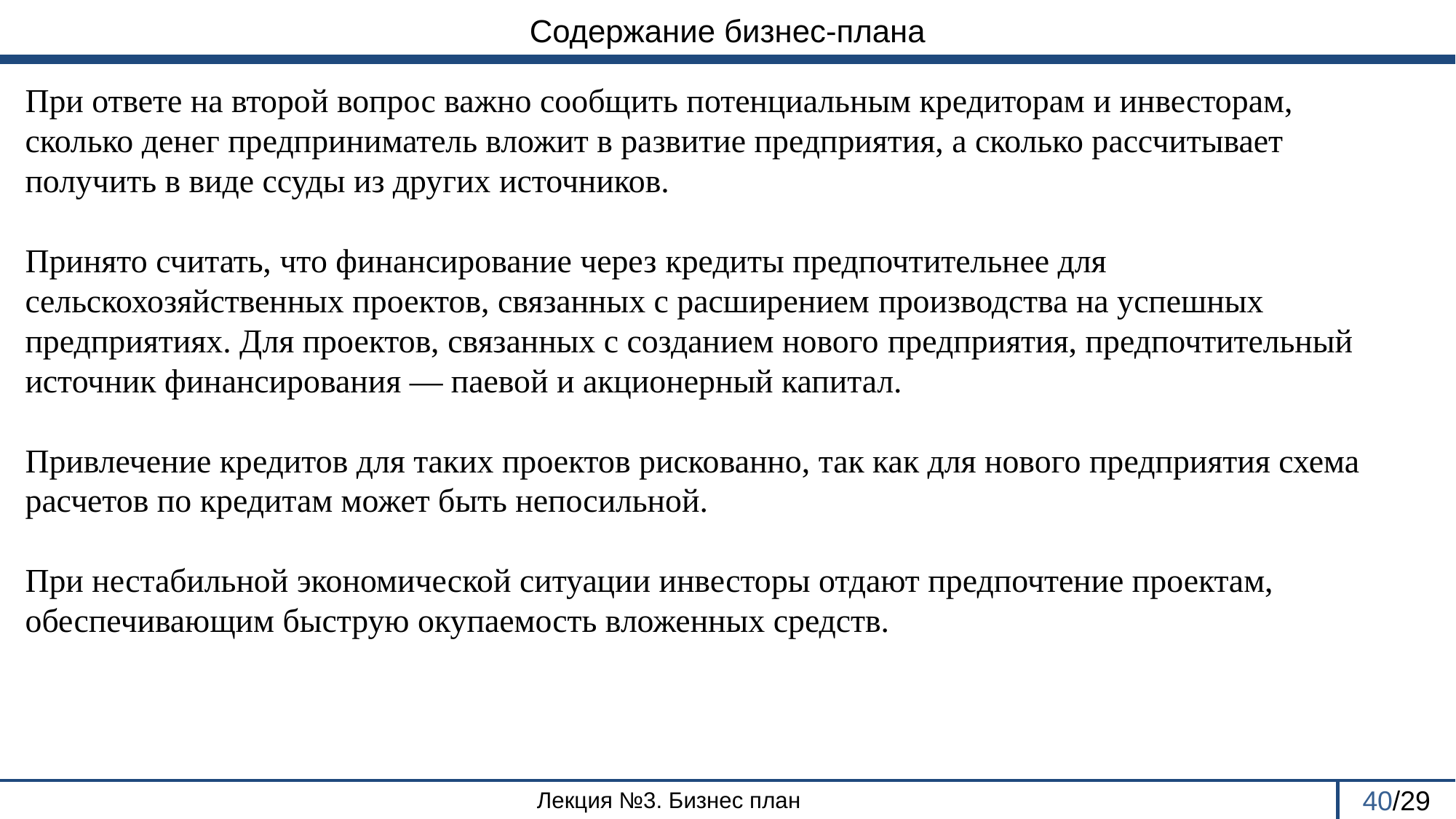

Содержание бизнес-плана
# При ответе на второй вопрос важно сообщить потенциальным кредиторам и инвесторам, сколько денег предприниматель вложит в развитие предприятия, а сколько рассчитывает получить в виде ссуды из других источников. Принято считать, что финансирование через кредиты предпочтительнее для сельскохозяйственных проектов, связанных с расширением производства на успешных предприятиях. Для проектов, связанных с созданием нового предприятия, предпочтительный источник финансирования — паевой и акционерный капитал. Привлечение кредитов для таких проектов рискованно, так как для нового предприятия схема расчетов по кредитам может быть непосильной. При нестабильной экономической ситуации инвесторы отдают предпочтение проектам, обеспечивающим быструю окупаемость вложенных средств.
40/29
Лекция №3. Бизнес план